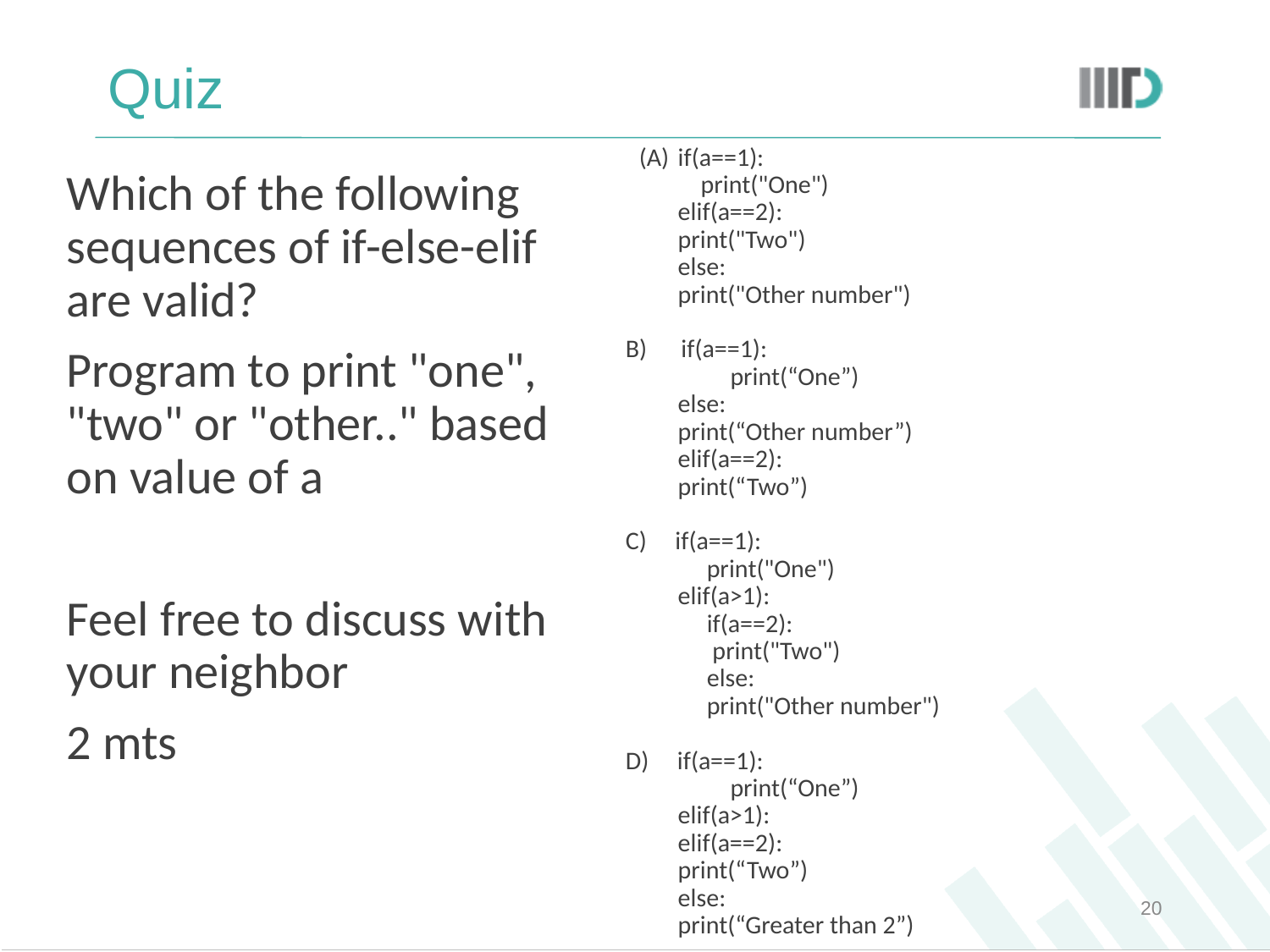

# Quiz
if(a==1):
    print("One")
elif(a==2):
	print("Two")
else:
	print("Other number")

B)      if(a==1):
print(“One”)
else:
	print(“Other number”)
elif(a==2):
	print(“Two”)

C)     if(a==1):
    		print("One")
elif(a>1):
    		if(a==2):
       			 print("Two")
    		else:
        			print("Other number")

D)     if(a==1):
print(“One”)
elif(a>1):
	elif(a==2):
		print(“Two”)
	else:
		print(“Greater than 2”)
Which of the following sequences of if-else-elif are valid?
Program to print "one", "two" or "other.." based on value of a

Feel free to discuss with your neighbor
2 mts
20